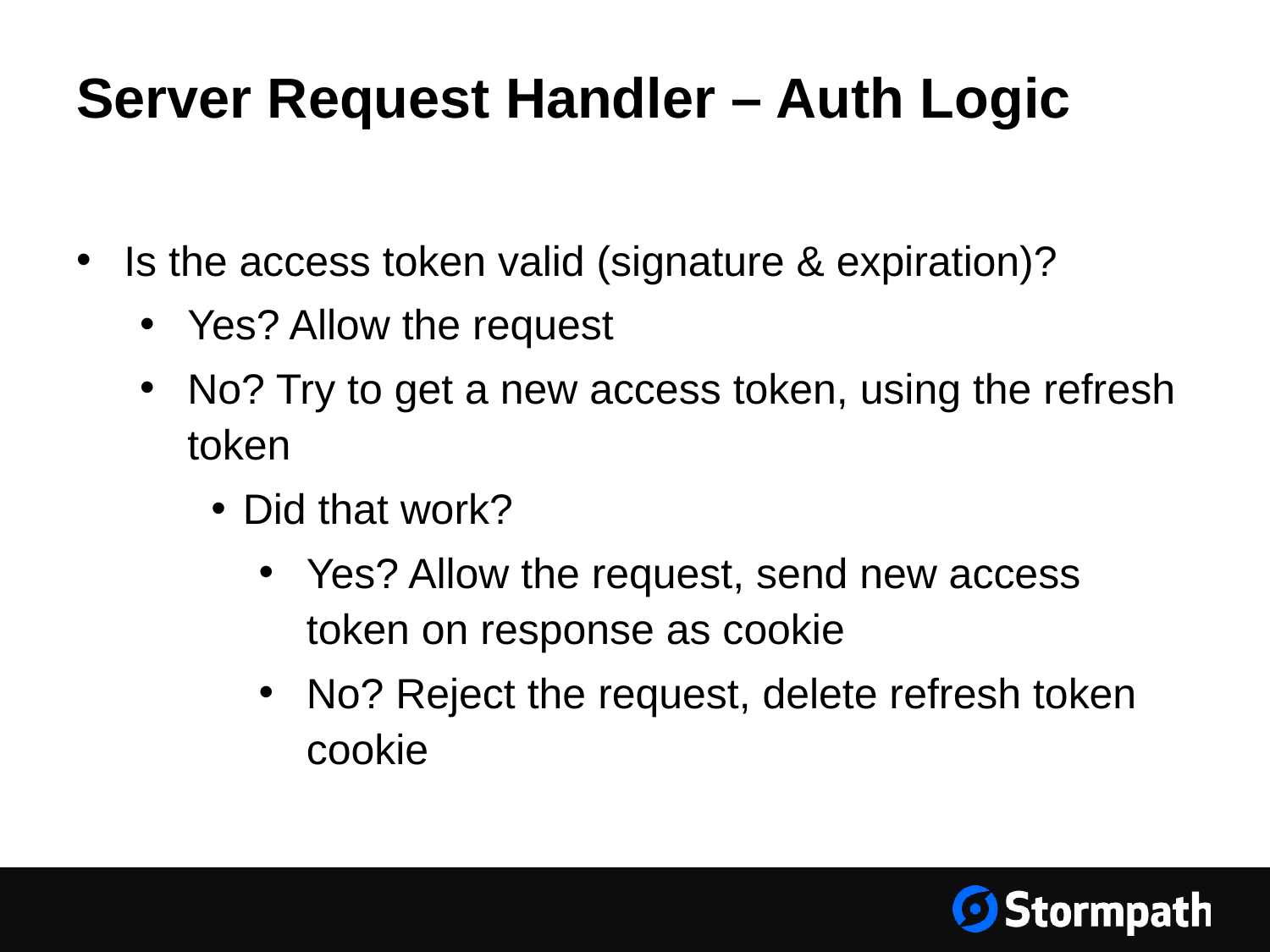

# Server Request Handler – Auth Logic
Is the access token valid (signature & expiration)?
Yes? Allow the request
No? Try to get a new access token, using the refresh token
Did that work?
Yes? Allow the request, send new access token on response as cookie
No? Reject the request, delete refresh token cookie